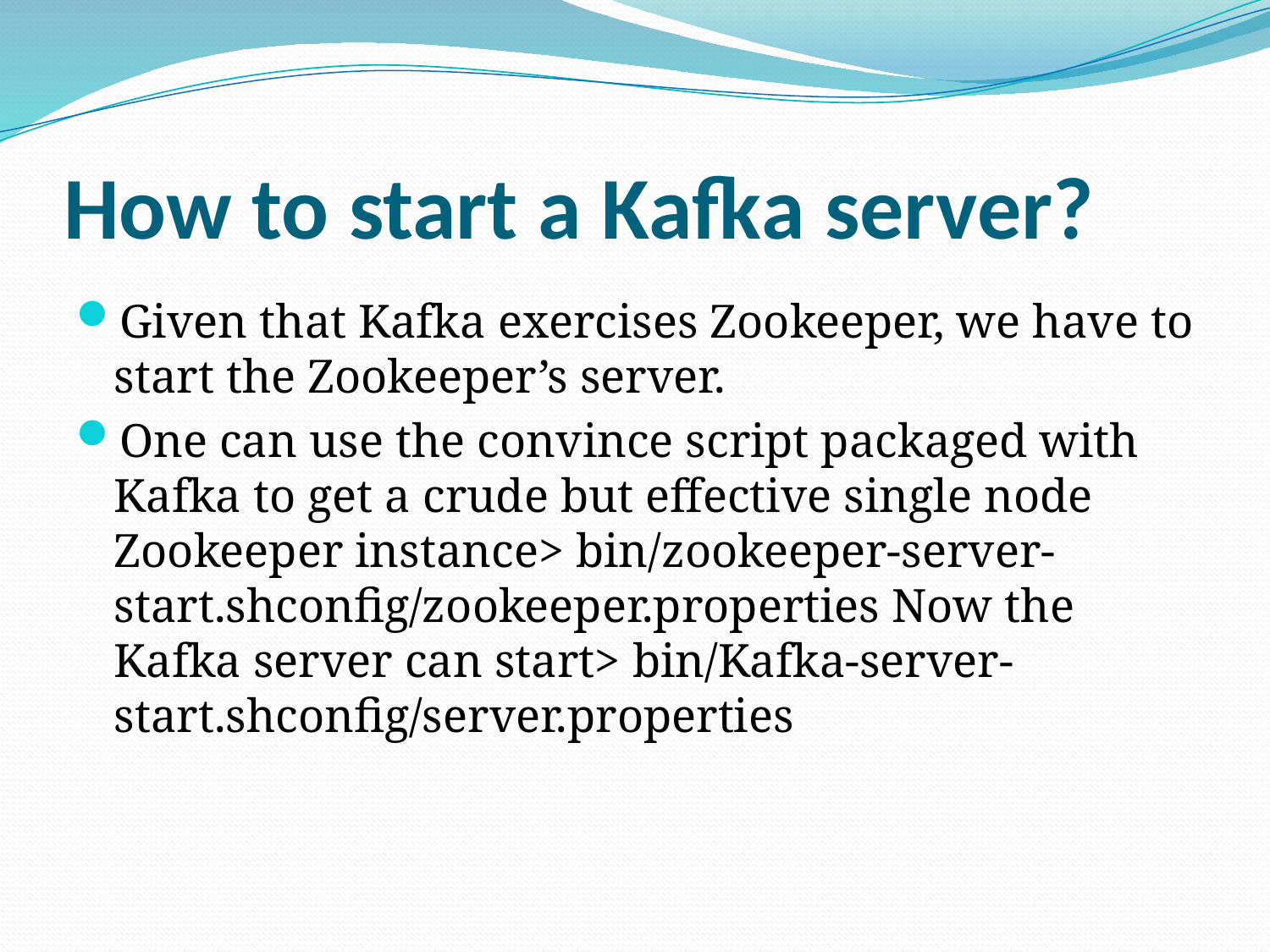

# How to start a Kafka server?
Given that Kafka exercises Zookeeper, we have to start the Zookeeper’s server.
One can use the convince script packaged with Kafka to get a crude but effective single node Zookeeper instance> bin/zookeeper-server-start.shconfig/zookeeper.properties Now the Kafka server can start> bin/Kafka-server-start.shconfig/server.properties